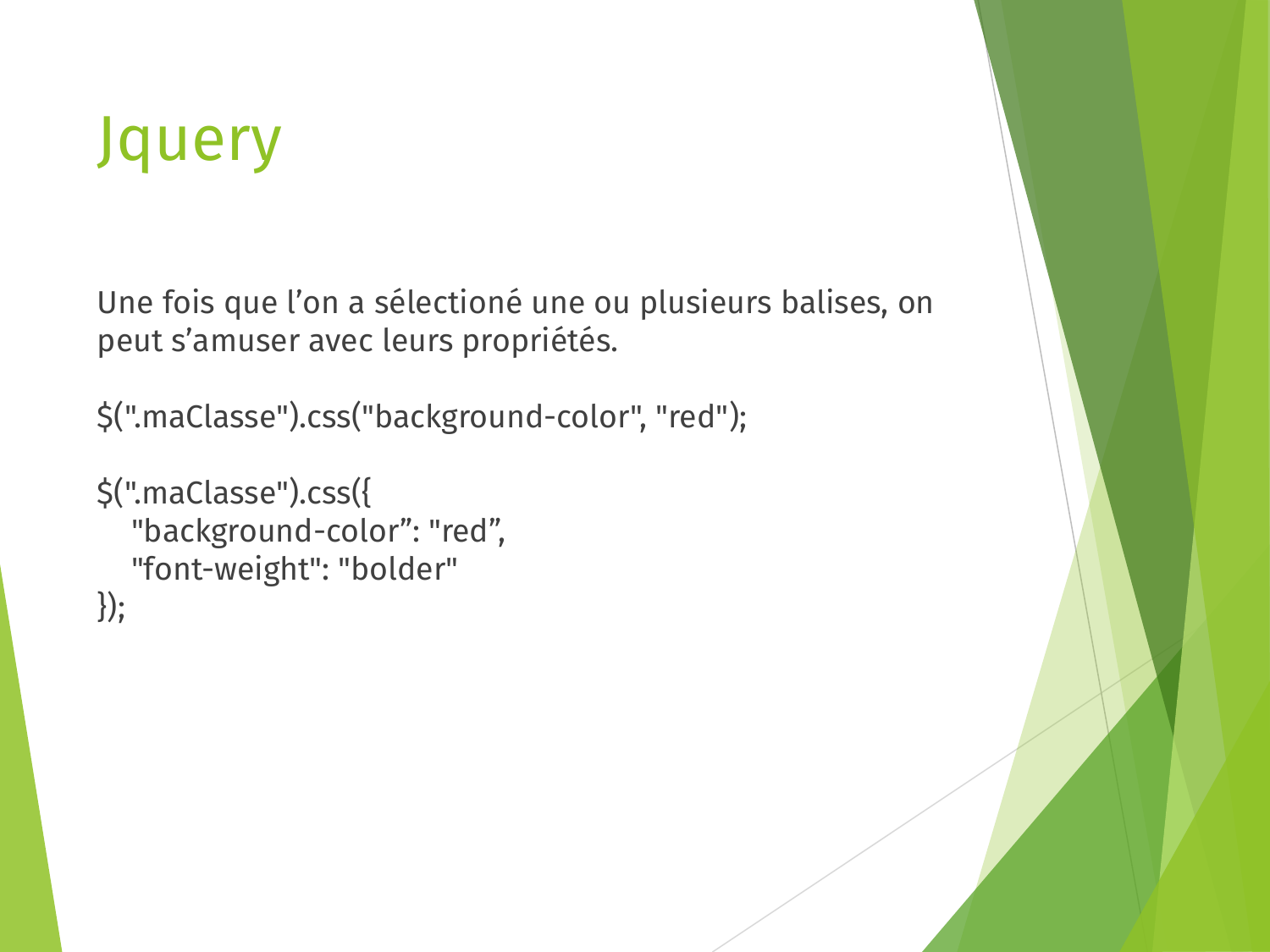

# Jquery
Une fois que l’on a sélectioné une ou plusieurs balises, on peut s’amuser avec leurs propriétés.

$(".maClasse").css("background-color", "red");

$(".maClasse").css({
    "background-color”: "red”,
    "font-weight": "bolder"
});